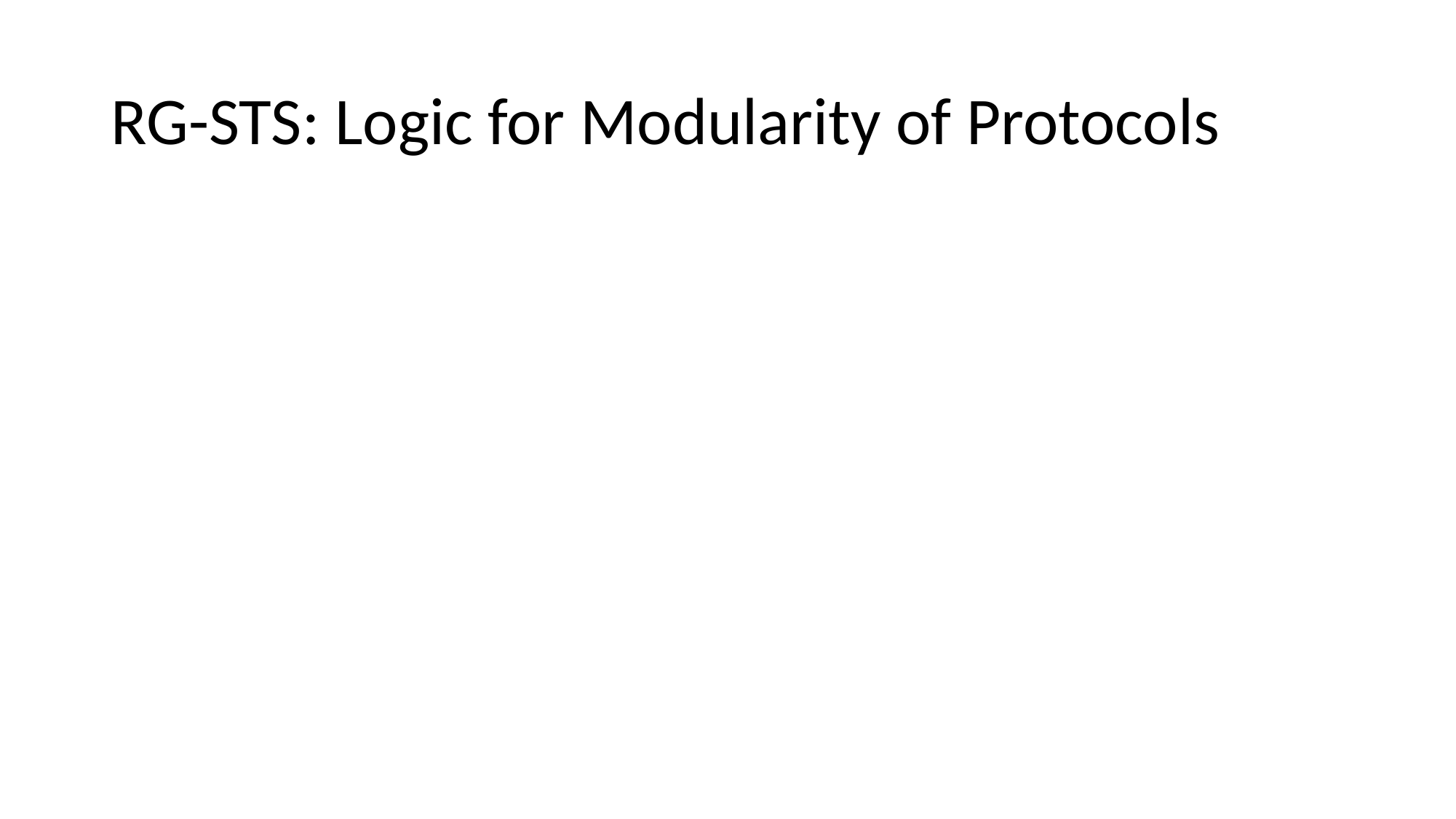

# RG-STS: Logic for Modularity of Protocols